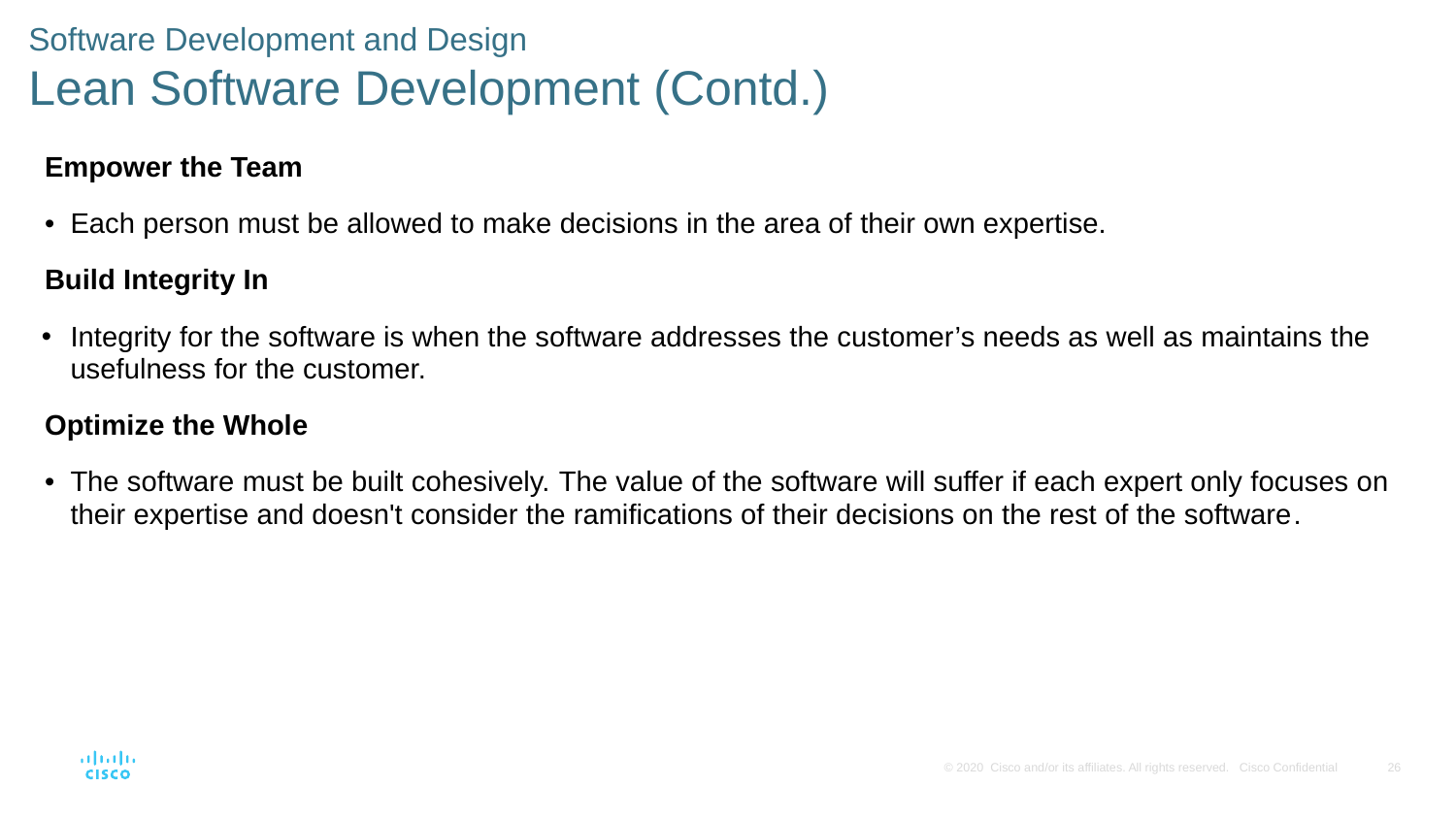

# Software Development and Design Lean Software Development (Contd.)
Empower the Team
Each person must be allowed to make decisions in the area of their own expertise.
Build Integrity In
Integrity for the software is when the software addresses the customer’s needs as well as maintains the usefulness for the customer.
Optimize the Whole
The software must be built cohesively. The value of the software will suffer if each expert only focuses on their expertise and doesn't consider the ramifications of their decisions on the rest of the software.